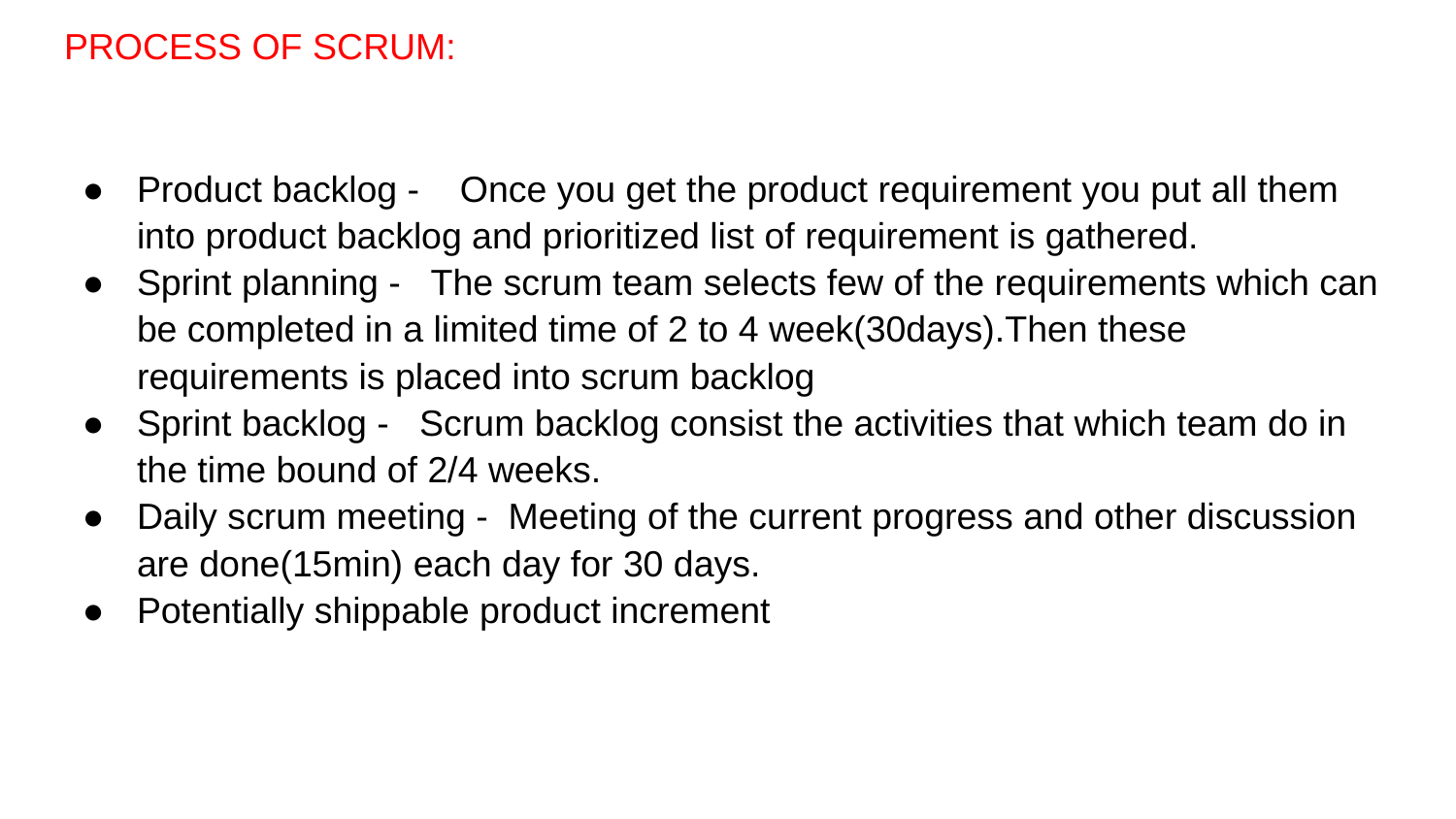

PROCESS OF SCRUM:

Product backlog -    Once you get the product requirement you put all them into product backlog and prioritized list of requirement is gathered.
Sprint planning -   The scrum team selects few of the requirements which can be completed in a limited time of 2 to 4 week(30days).Then these requirements is placed into scrum backlog
Sprint backlog -   Scrum backlog consist the activities that which team do in the time bound of 2/4 weeks.
Daily scrum meeting -  Meeting of the current progress and other discussion are done(15min) each day for 30 days.
Potentially shippable product increment